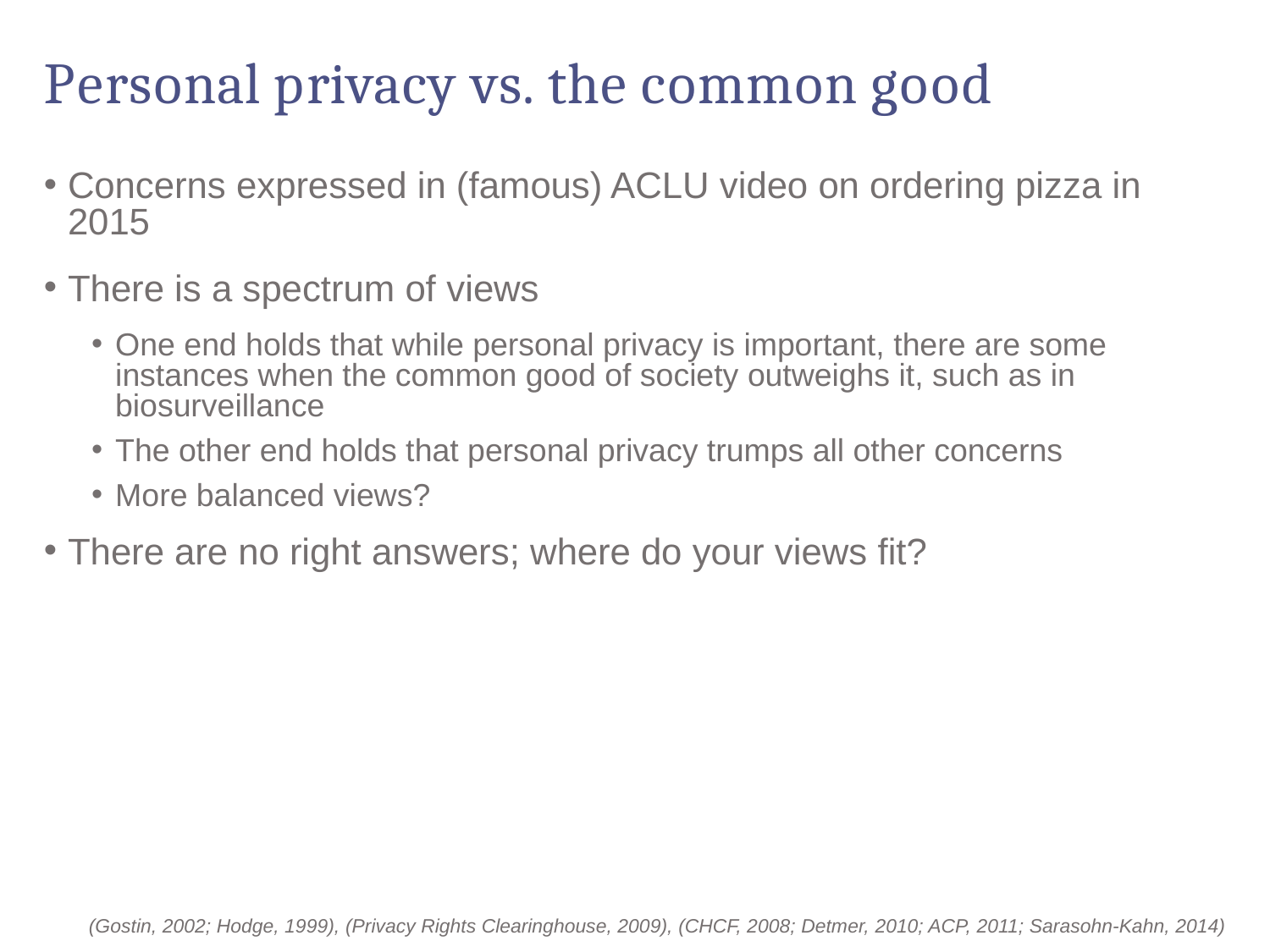

# Personal privacy vs. the common good
Concerns expressed in (famous) ACLU video on ordering pizza in 2015
There is a spectrum of views
One end holds that while personal privacy is important, there are some instances when the common good of society outweighs it, such as in biosurveillance
The other end holds that personal privacy trumps all other concerns
More balanced views?
There are no right answers; where do your views fit?
(Gostin, 2002; Hodge, 1999), (Privacy Rights Clearinghouse, 2009), (CHCF, 2008; Detmer, 2010; ACP, 2011; Sarasohn-Kahn, 2014)